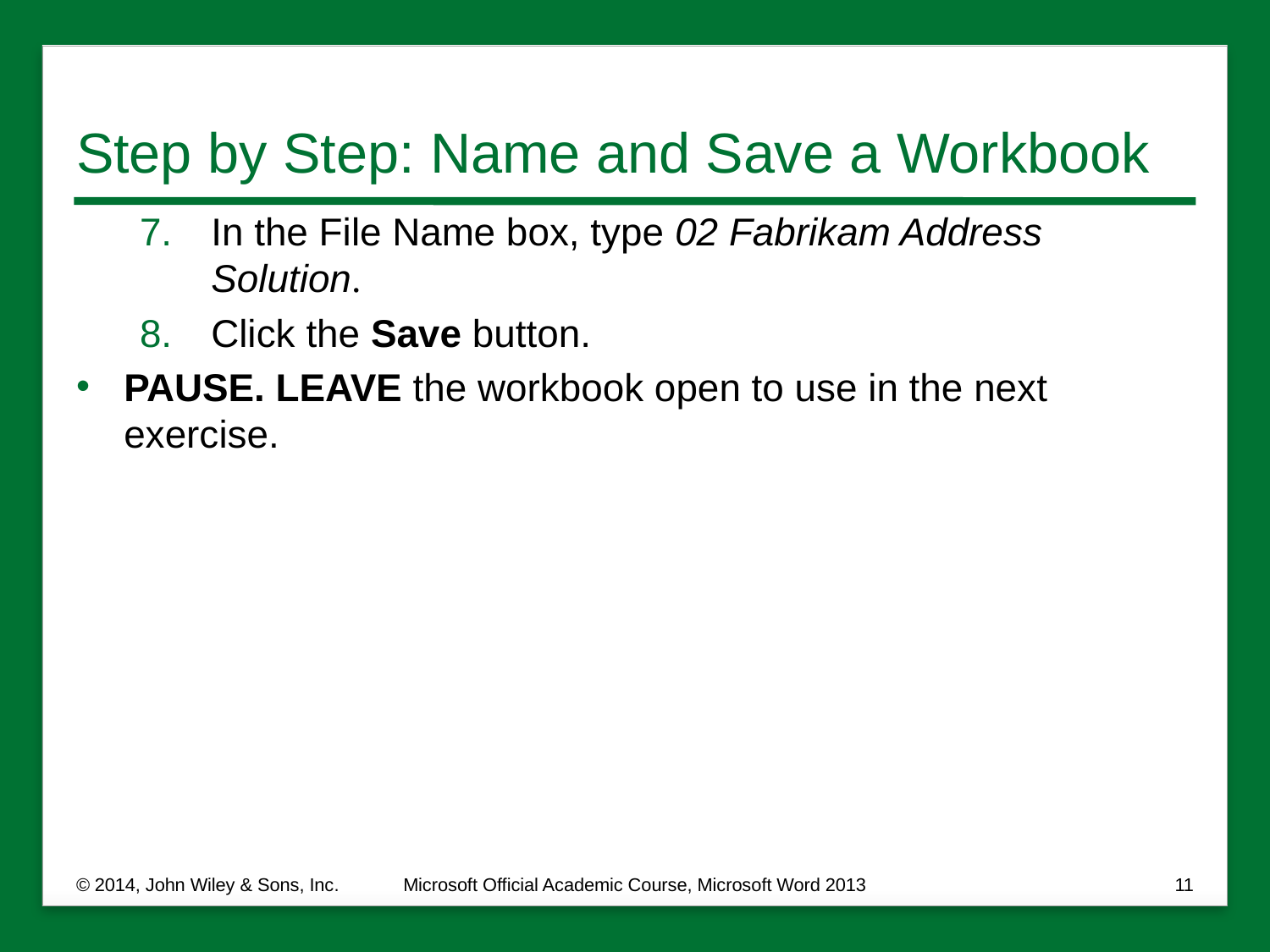

# Step by Step: Name and Save a Workbook
In the File Name box, type 02 Fabrikam Address Solution.
Click the Save button.
PAUSE. LEAVE the workbook open to use in the next exercise.
© 2014, John Wiley & Sons, Inc.
Microsoft Official Academic Course, Microsoft Word 2013
11